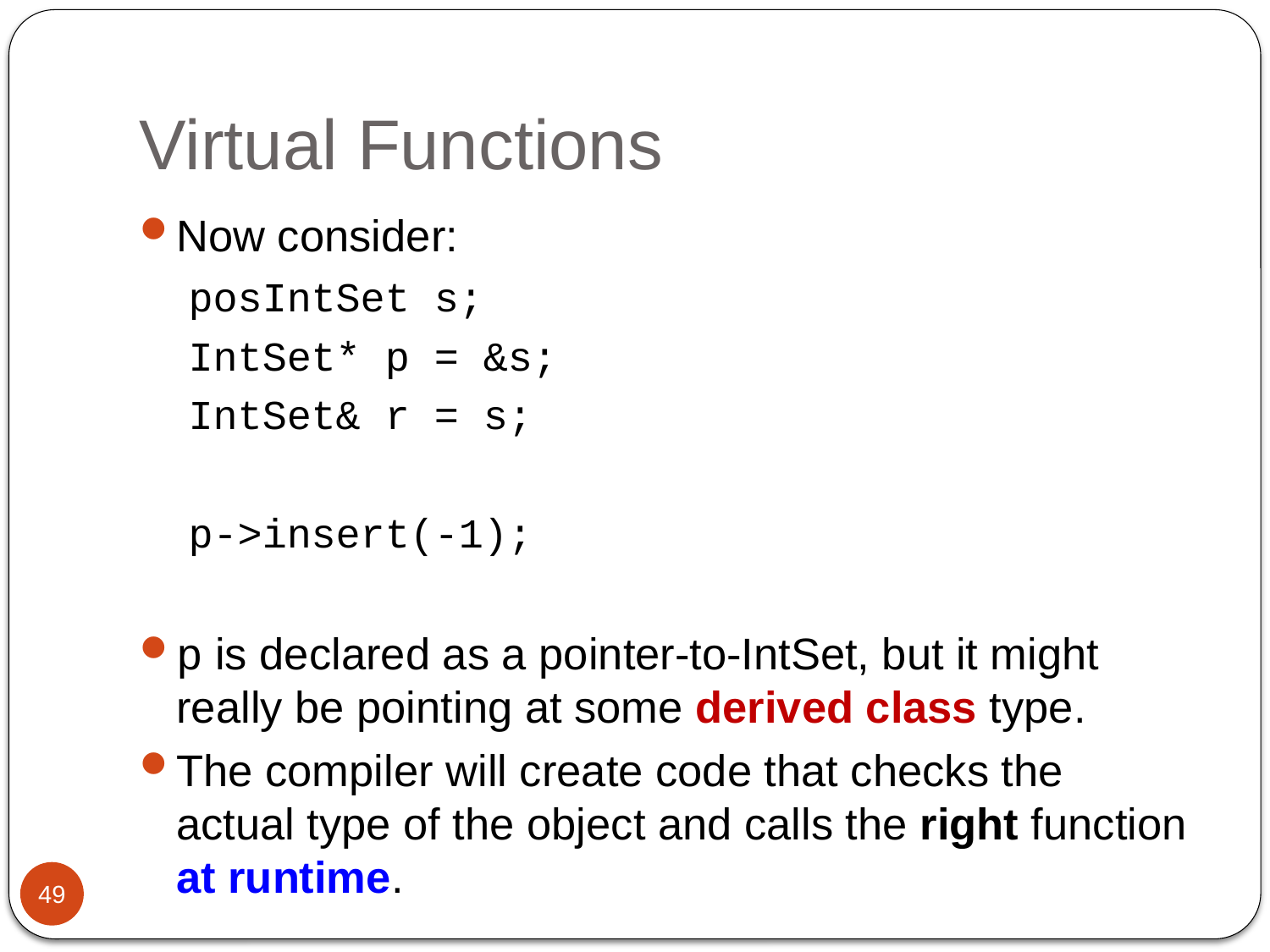

# Virtual Functions
Now consider:
  posIntSet s;
  IntSet* p = &s;
  IntSet& r = s;

  p->insert(-1);

p is declared as a pointer-to-IntSet, but it might really be pointing at some derived class type.
The compiler will create code that checks the actual type of the object and calls the right function at runtime.
49